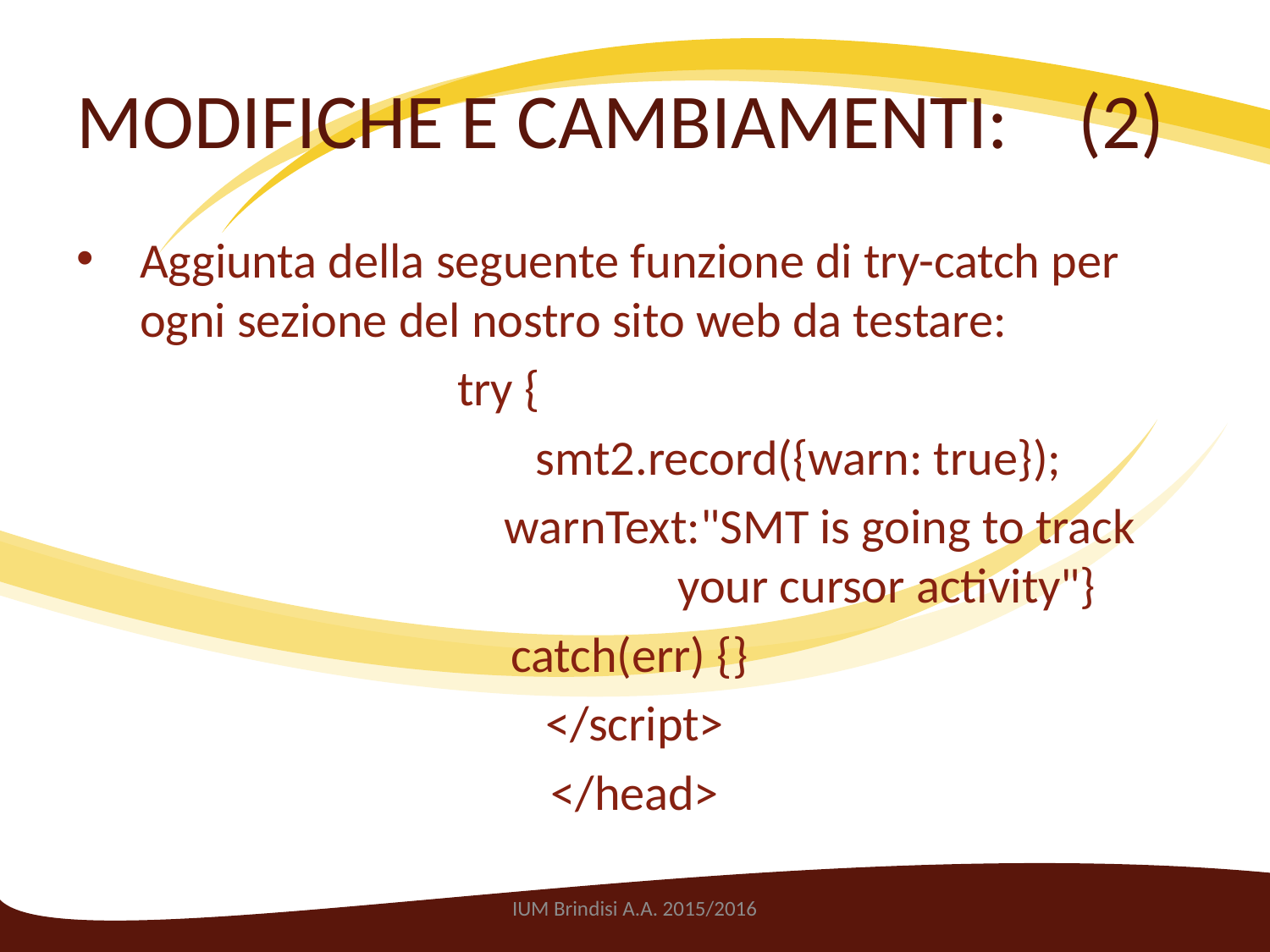

# MODIFICHE E CAMBIAMENTI:    (2)
Aggiunta della seguente funzione di try-catch per ogni sezione del nostro sito web da testare:
	  		try {
                        	       smt2.record({warn: true});
	       		    warnText:"SMT is going to track                                                    your cursor activity"}
catch(err) {}
</script>
</head>
IUM Brindisi A.A. 2015/2016